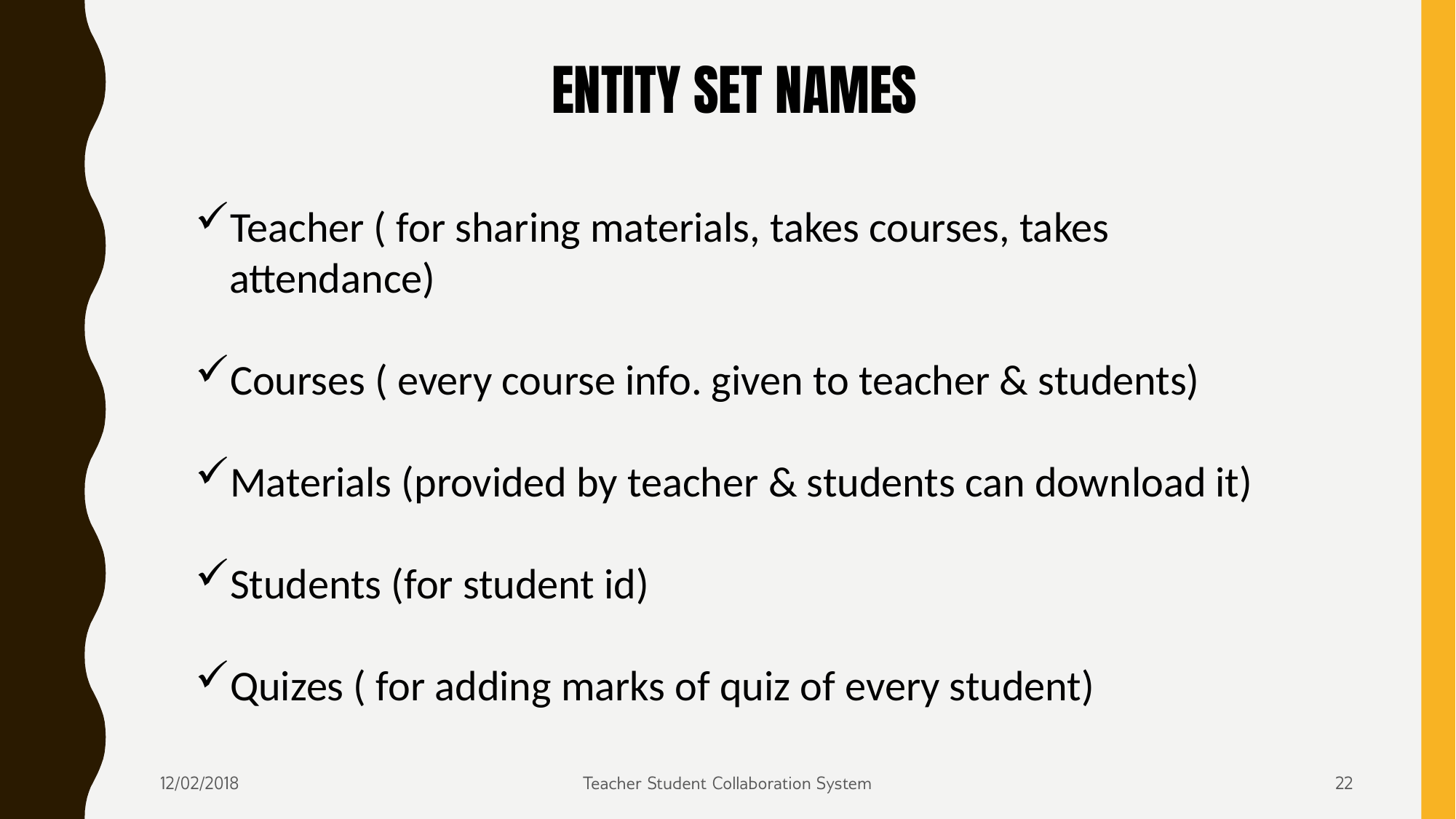

ENTITY SET NAMES
Teacher ( for sharing materials, takes courses, takes attendance)

Courses ( every course info. given to teacher & students)

Materials (provided by teacher & students can download it)

Students (for student id)

Quizes ( for adding marks of quiz of every student)
12/02/2018
Teacher Student Collaboration System
22